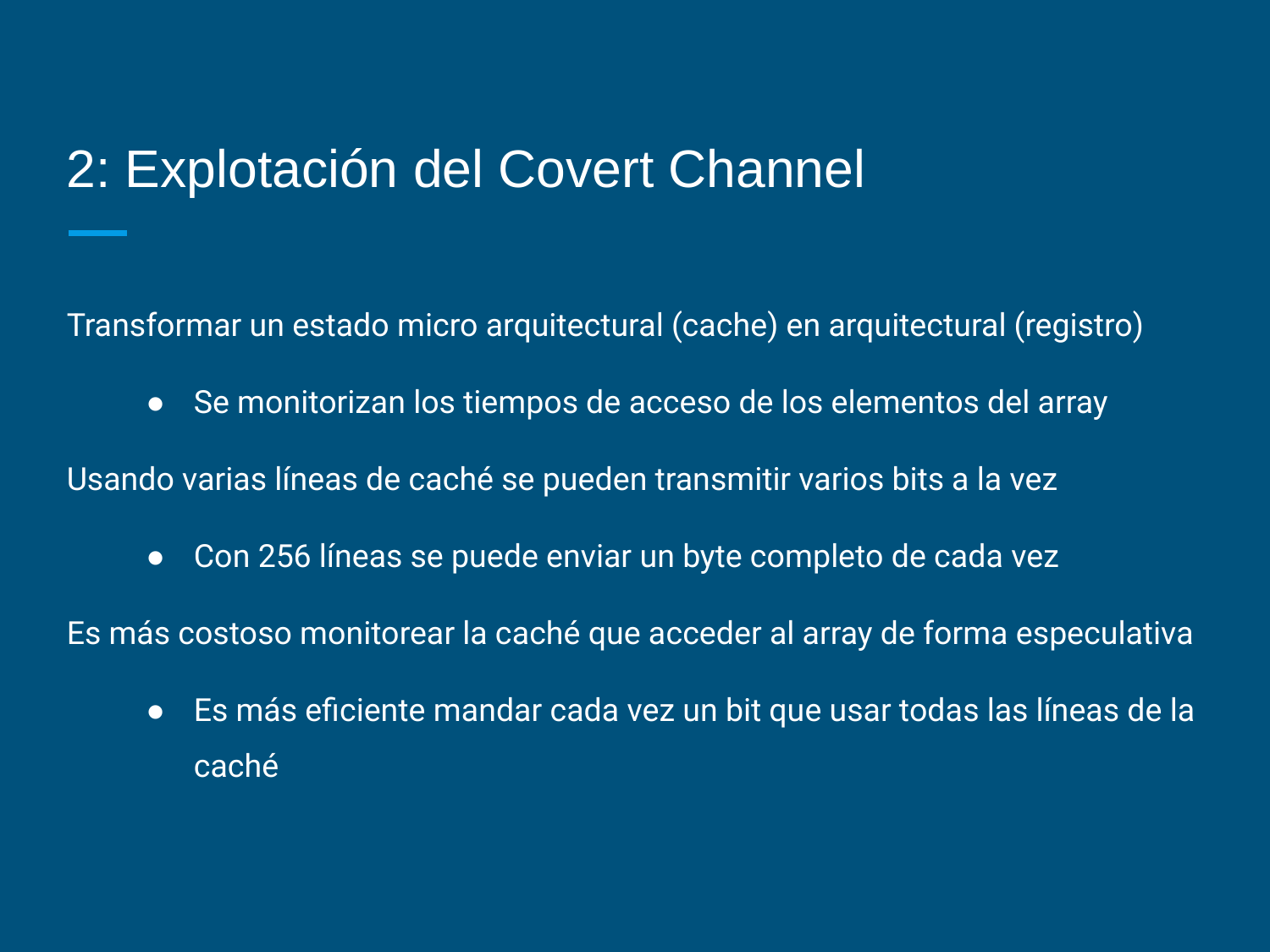

# 2: Explotación del Covert Channel
Transformar un estado micro arquitectural (cache) en arquitectural (registro)
Se monitorizan los tiempos de acceso de los elementos del array
Usando varias líneas de caché se pueden transmitir varios bits a la vez
Con 256 líneas se puede enviar un byte completo de cada vez
Es más costoso monitorear la caché que acceder al array de forma especulativa
Es más eficiente mandar cada vez un bit que usar todas las líneas de la caché